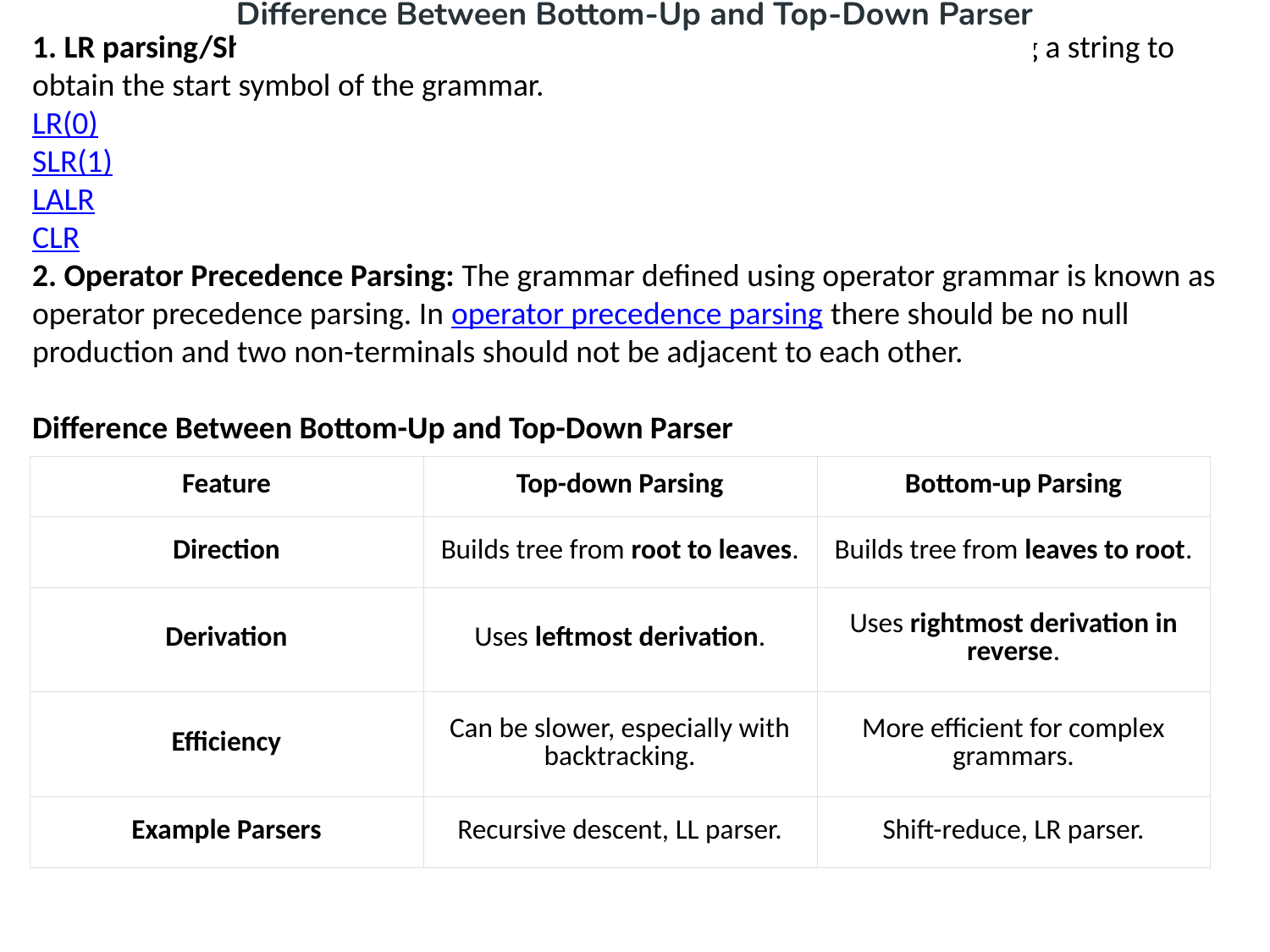

Difference Between Bottom-Up and Top-Down Parser

1. LR parsing/Shift Reduce Parsing: Shift reduce Parsing is a process of parsing a string to obtain the start symbol of the grammar.
LR(0)
SLR(1)
LALR
CLR
2. Operator Precedence Parsing: The grammar defined using operator grammar is known as operator precedence parsing. In operator precedence parsing there should be no null production and two non-terminals should not be adjacent to each other.

Difference Between Bottom-Up and Top-Down Parser

| Feature | Top-down Parsing | Bottom-up Parsing |
| --- | --- | --- |
| Direction | Builds tree from root to leaves. | Builds tree from leaves to root. |
| Derivation | Uses leftmost derivation. | Uses rightmost derivation in reverse. |
| Efficiency | Can be slower, especially with backtracking. | More efficient for complex grammars. |
| Example Parsers | Recursive descent, LL parser. | Shift-reduce, LR parser. |